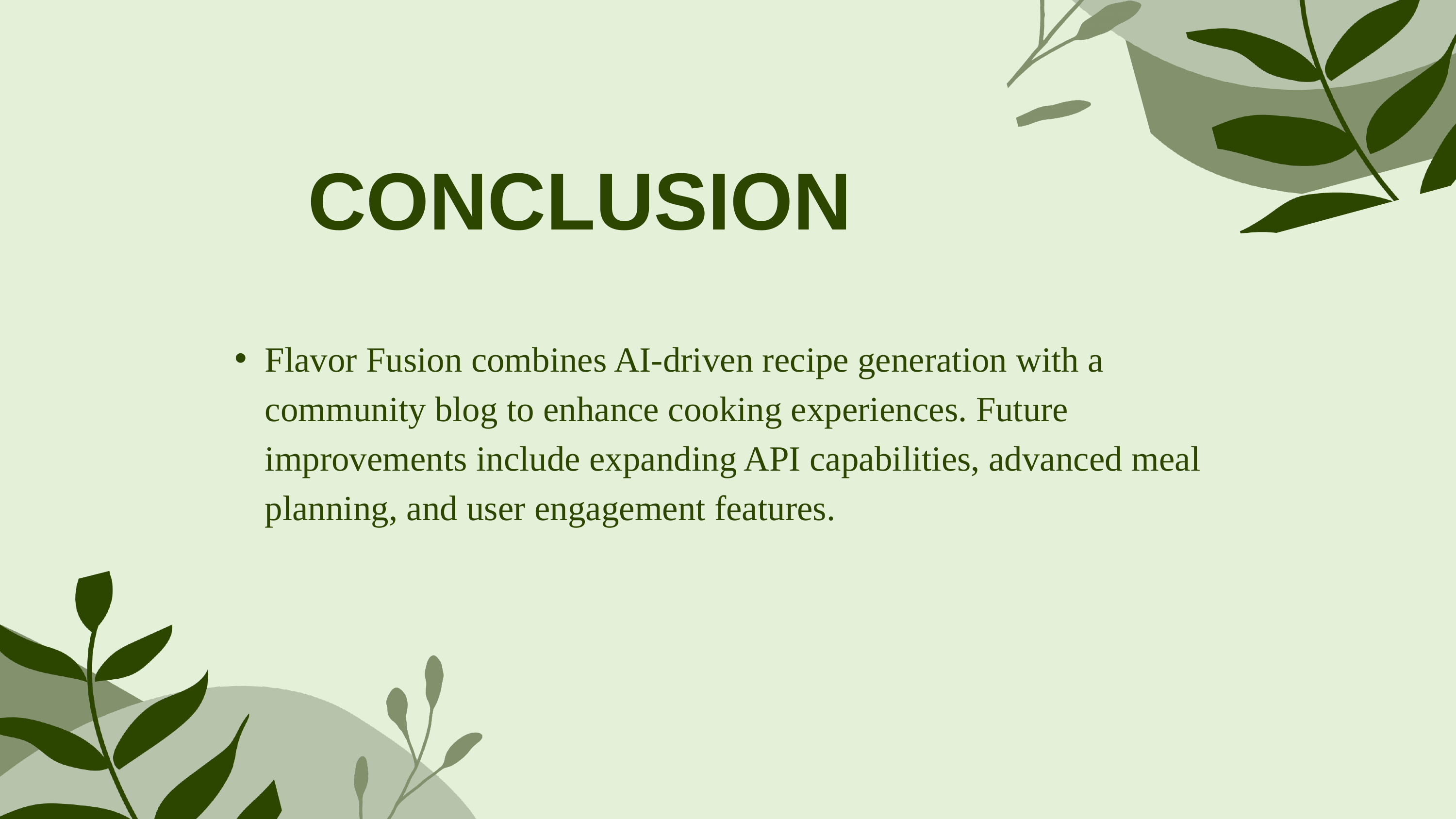

CONCLUSION
Flavor Fusion combines AI-driven recipe generation with a community blog to enhance cooking experiences. Future improvements include expanding API capabilities, advanced meal planning, and user engagement features.